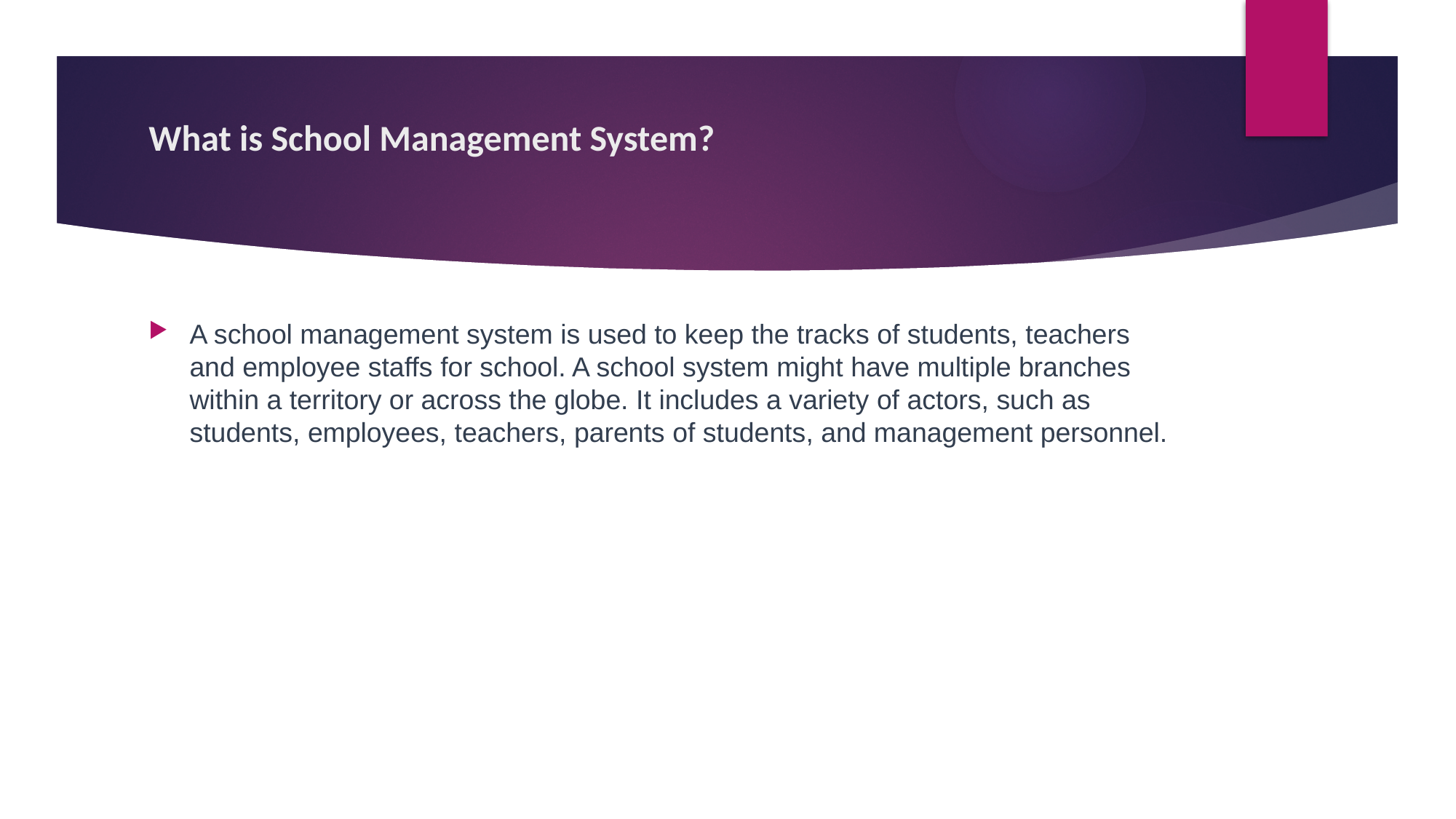

# What is School Management System?
A school management system is used to keep the tracks of students, teachers and employee staffs for school. A school system might have multiple branches within a territory or across the globe. It includes a variety of actors, such as students, employees, teachers, parents of students, and management personnel.